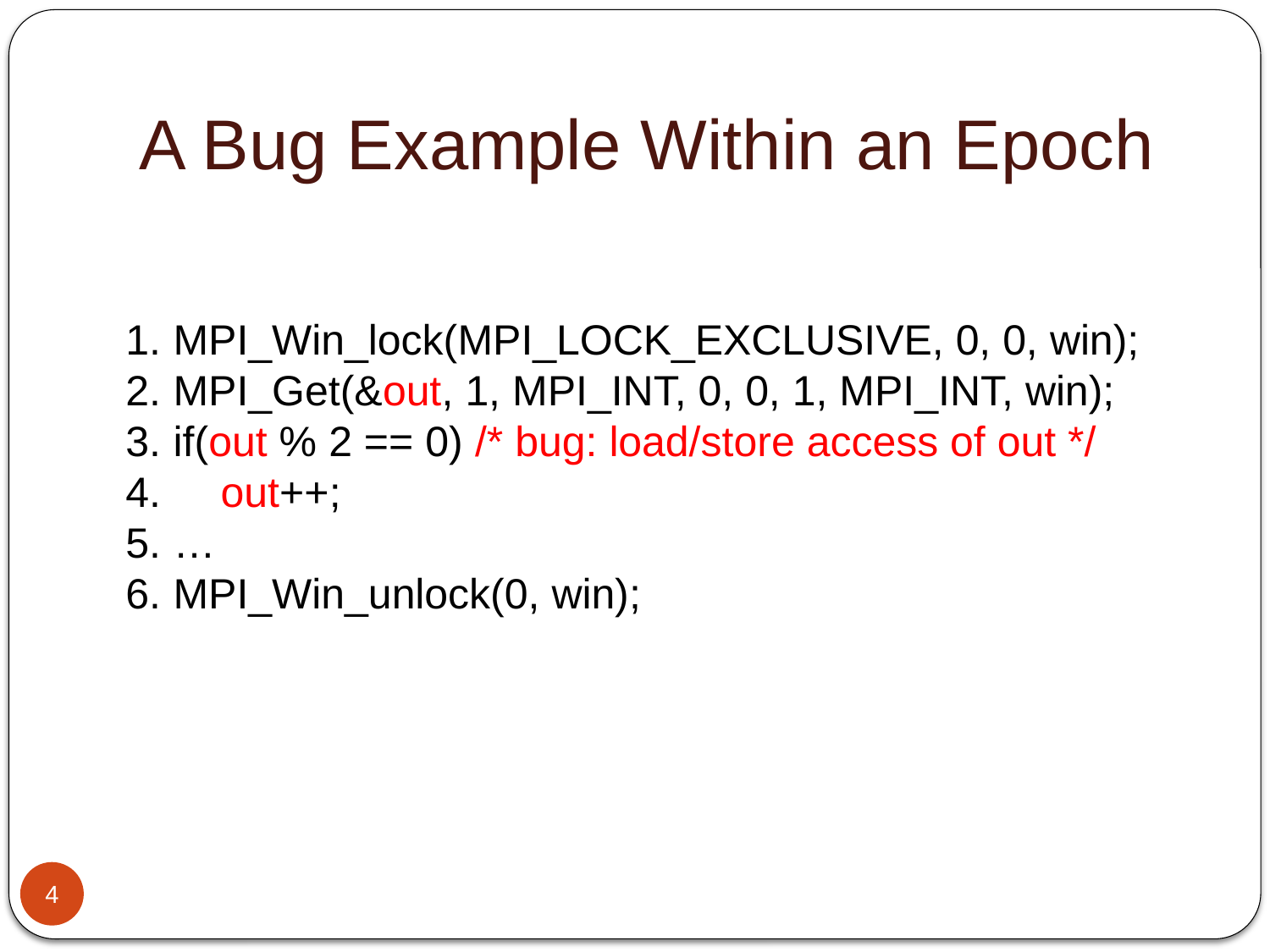

# A Bug Example Within an Epoch
MPI_Win_lock(MPI_LOCK_EXCLUSIVE, 0, 0, win);
MPI_Get(&out, 1, MPI_INT, 0, 0, 1, MPI_INT, win);
if(out % 2 == 0) /* bug: load/store access of out */
    out++;
…
MPI_Win_unlock(0, win);
4